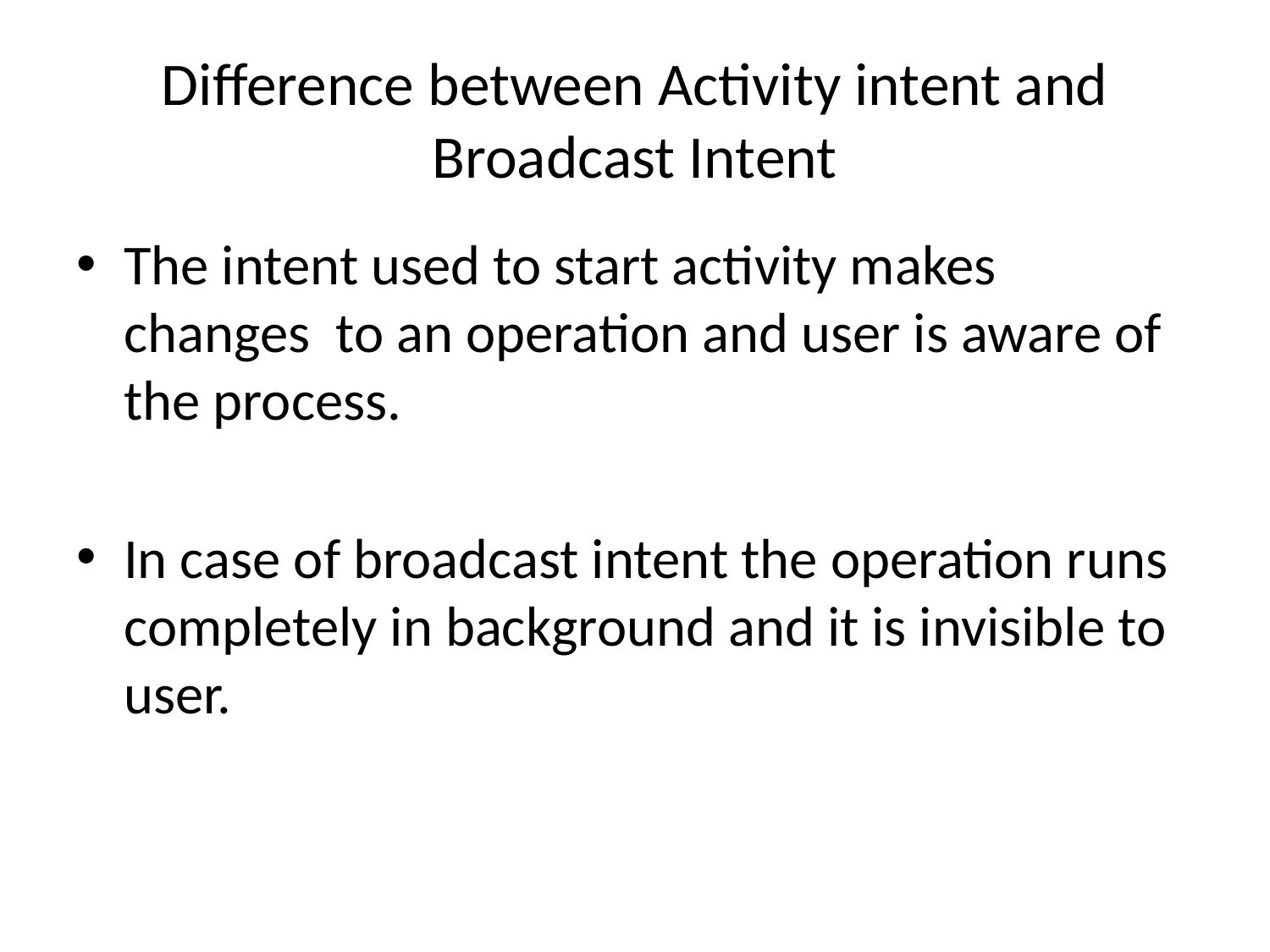

# Difference between Activity intent and Broadcast Intent
The intent used to start activity makes changes  to an operation and user is aware of the process.

In case of broadcast intent the operation runs completely in background and it is invisible to user.